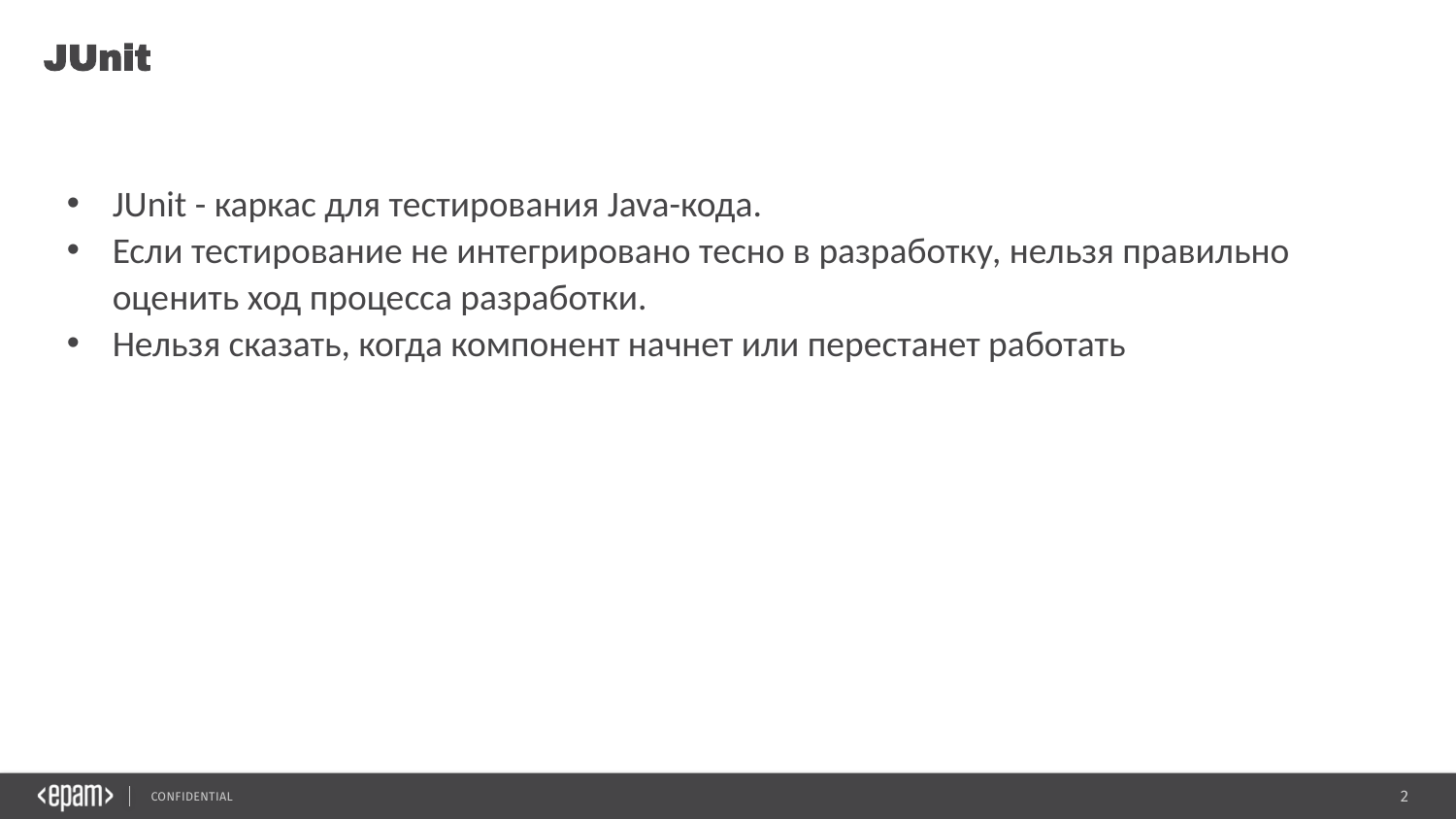

JUnit
JUnit - каркас для тестирования Java-кода.
Если тестирование не интегрировано тесно в разработку, нельзя правильно оценить ход процесса разработки.
Нельзя сказать, когда компонент начнет или перестанет работать